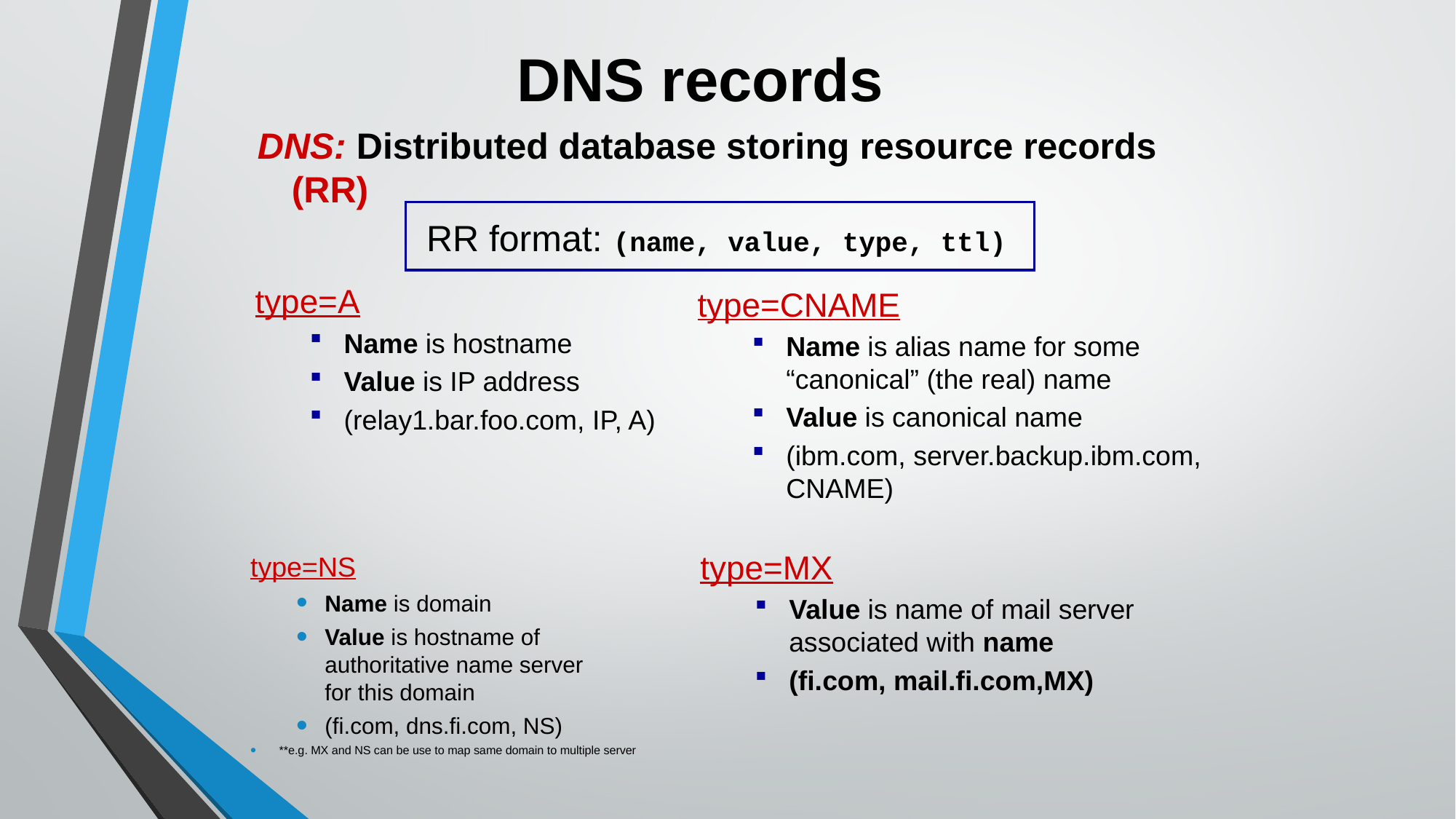

# DNS records
DNS: Distributed database storing resource records (RR)

RR format: (name, value, type, ttl)
type=A
Name is hostname
Value is IP address
(relay1.bar.foo.com, IP, A)

type=CNAME
Name is alias name for some “canonical” (the real) name
Value is canonical name
(ibm.com, server.backup.ibm.com, CNAME)

type=NS
Name is domain
Value is hostname of
authoritative name server
for this domain
(fi.com, dns.fi.com, NS)
**e.g. MX and NS can be use to map same domain to multiple server
type=MX
Value is name of mail server associated with name
(fi.com, mail.fi.com,MX)